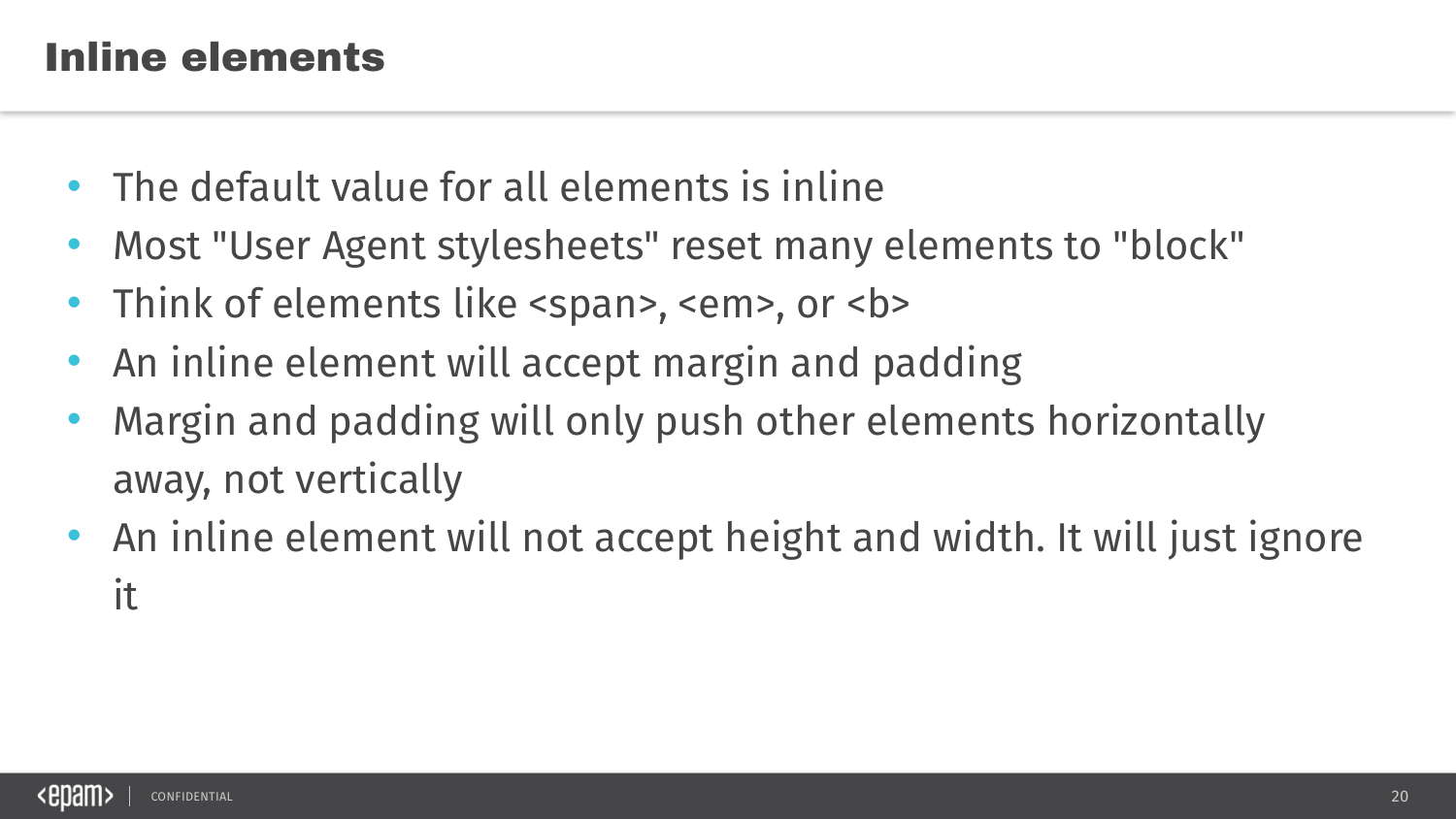

Inline elements
The default value for all elements is inline
Most "User Agent stylesheets" reset many elements to "block"
Think of elements like <span>, <em>, or <b>
An inline element will accept margin and padding
Margin and padding will only push other elements horizontally away, not vertically
An inline element will not accept height and width. It will just ignore it